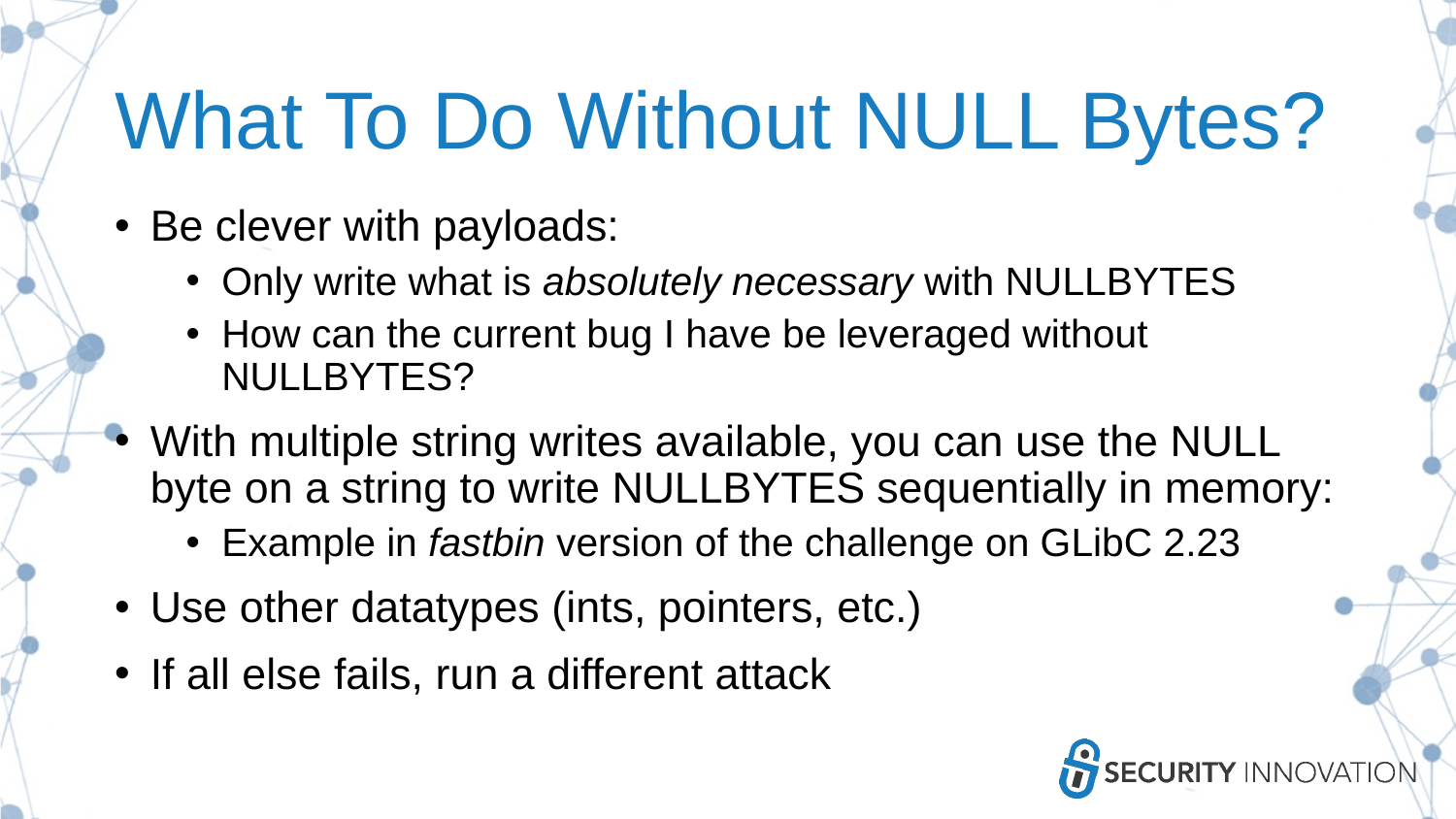

# What To Do Without NULL Bytes?
Be clever with payloads:
Only write what is absolutely necessary with NULLBYTES
How can the current bug I have be leveraged without NULLBYTES?
With multiple string writes available, you can use the NULL byte on a string to write NULLBYTES sequentially in memory:
Example in fastbin version of the challenge on GLibC 2.23
Use other datatypes (ints, pointers, etc.)
If all else fails, run a different attack